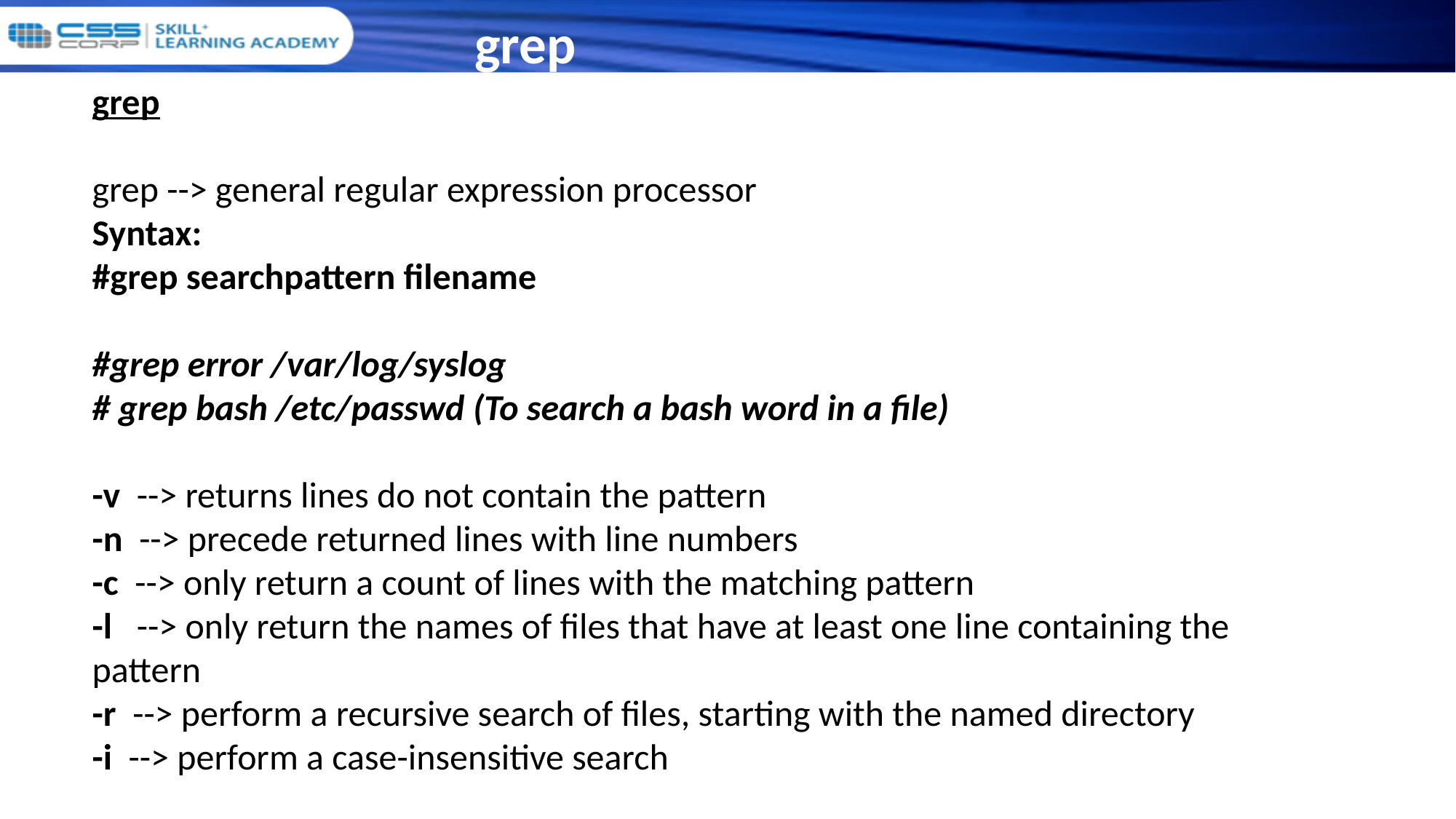

grep
grep

grep --> general regular expression processor
Syntax:
#grep searchpattern filename

#grep error /var/log/syslog
# grep bash /etc/passwd (To search a bash word in a file)

-v  --> returns lines do not contain the pattern
-n  --> precede returned lines with line numbers
-c  --> only return a count of lines with the matching pattern
-l   --> only return the names of files that have at least one line containing the pattern
-r  --> perform a recursive search of files, starting with the named directory
-i  --> perform a case-insensitive search